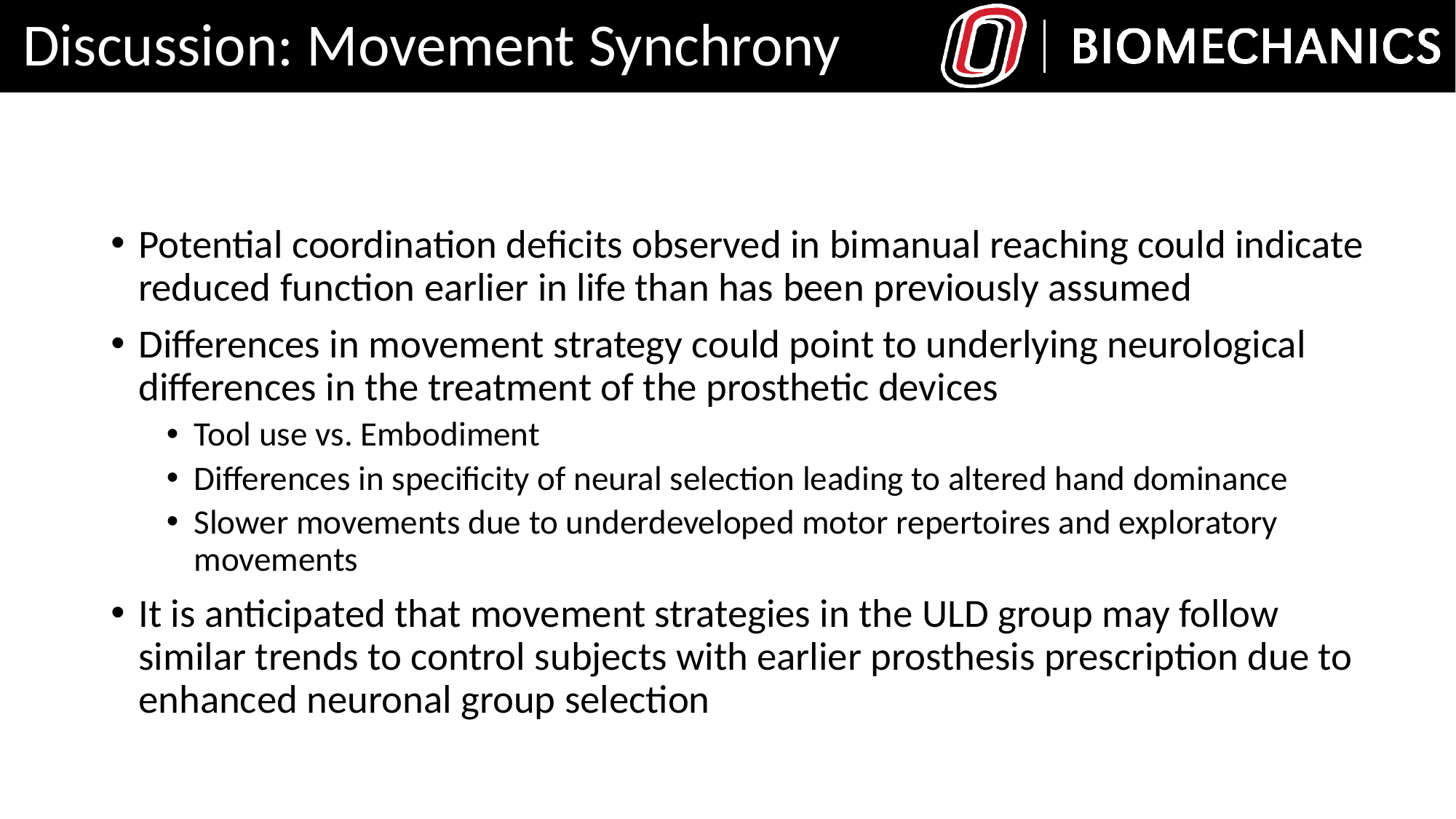

# Discussion: Movement Synchrony
Potential coordination deficits observed in bimanual reaching could indicate reduced function earlier in life than has been previously assumed
Differences in movement strategy could point to underlying neurological differences in the treatment of the prosthetic devices
Tool use vs. Embodiment
Differences in specificity of neural selection leading to altered hand dominance
Slower movements due to underdeveloped motor repertoires and exploratory movements
It is anticipated that movement strategies in the ULD group may follow similar trends to control subjects with earlier prosthesis prescription due to enhanced neuronal group selection